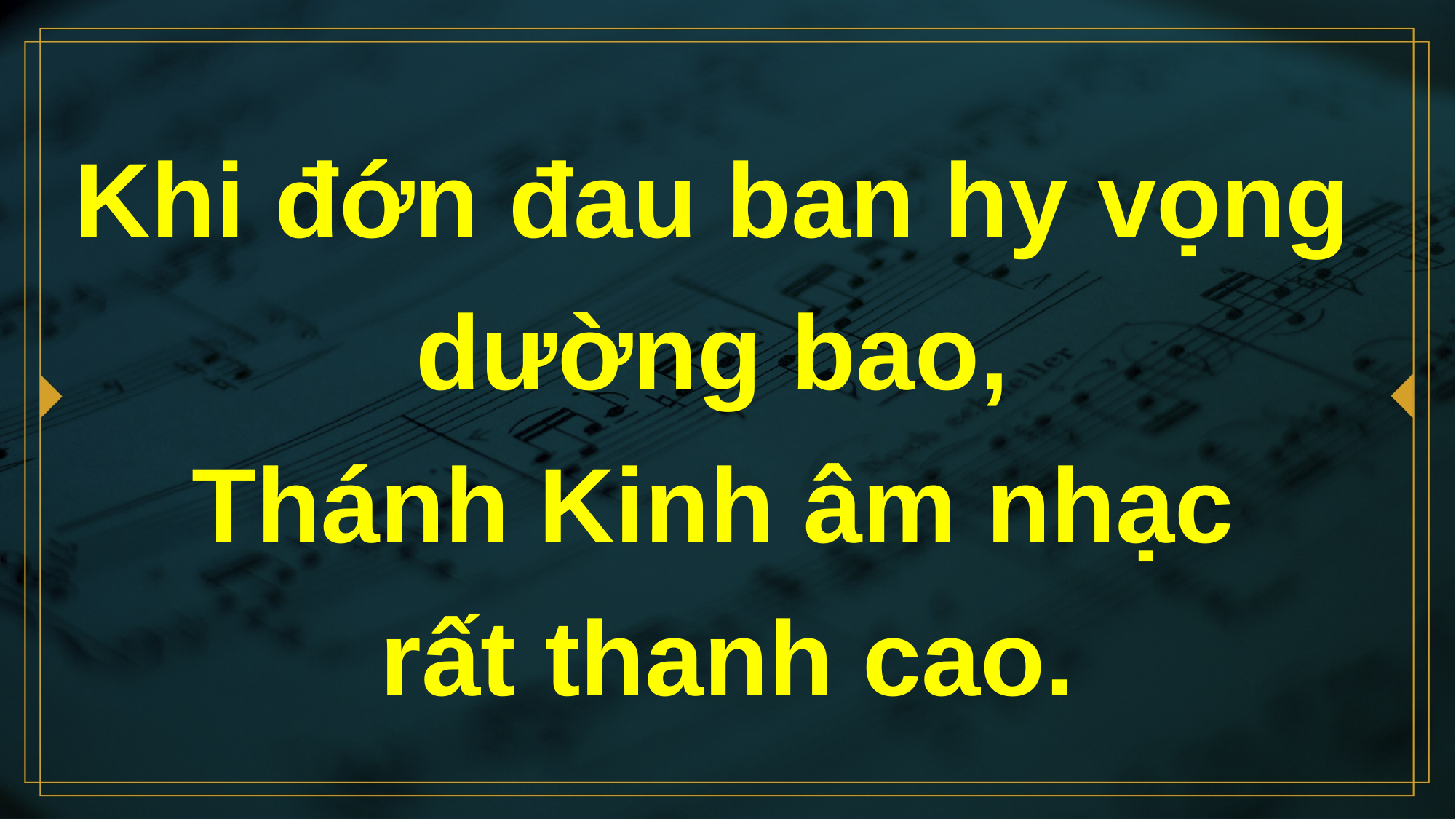

# Khi đớn đau ban hy vọng dường bao, Thánh Kinh âm nhạc rất thanh cao.